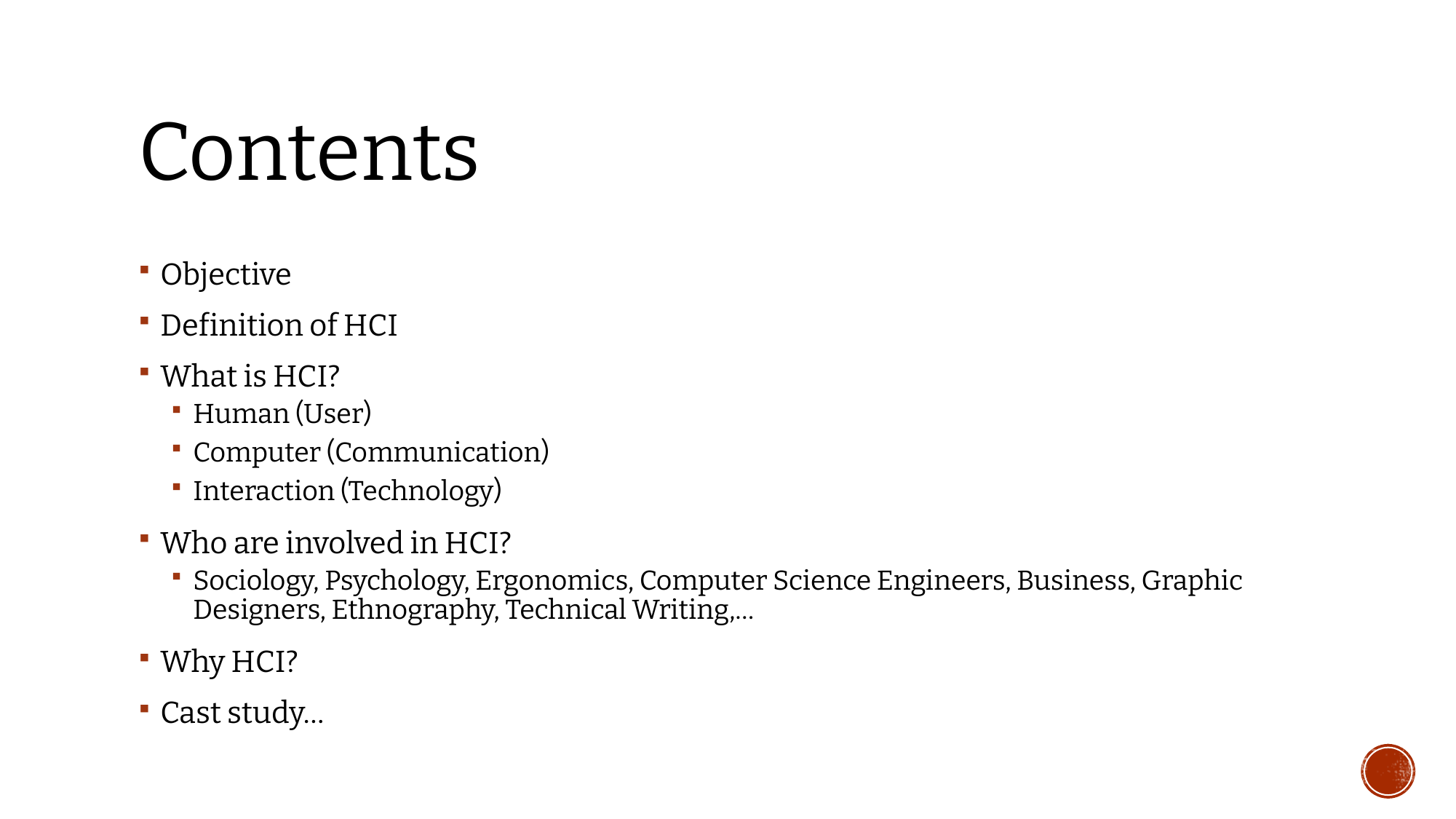

# Contents
Objective
Definition of HCI
What is HCI?
Human (User)
Computer (Communication)
Interaction (Technology)
Who are involved in HCI?
Sociology, Psychology, Ergonomics, Computer Science Engineers, Business, Graphic Designers, Ethnography, Technical Writing,…
Why HCI?
Cast study…